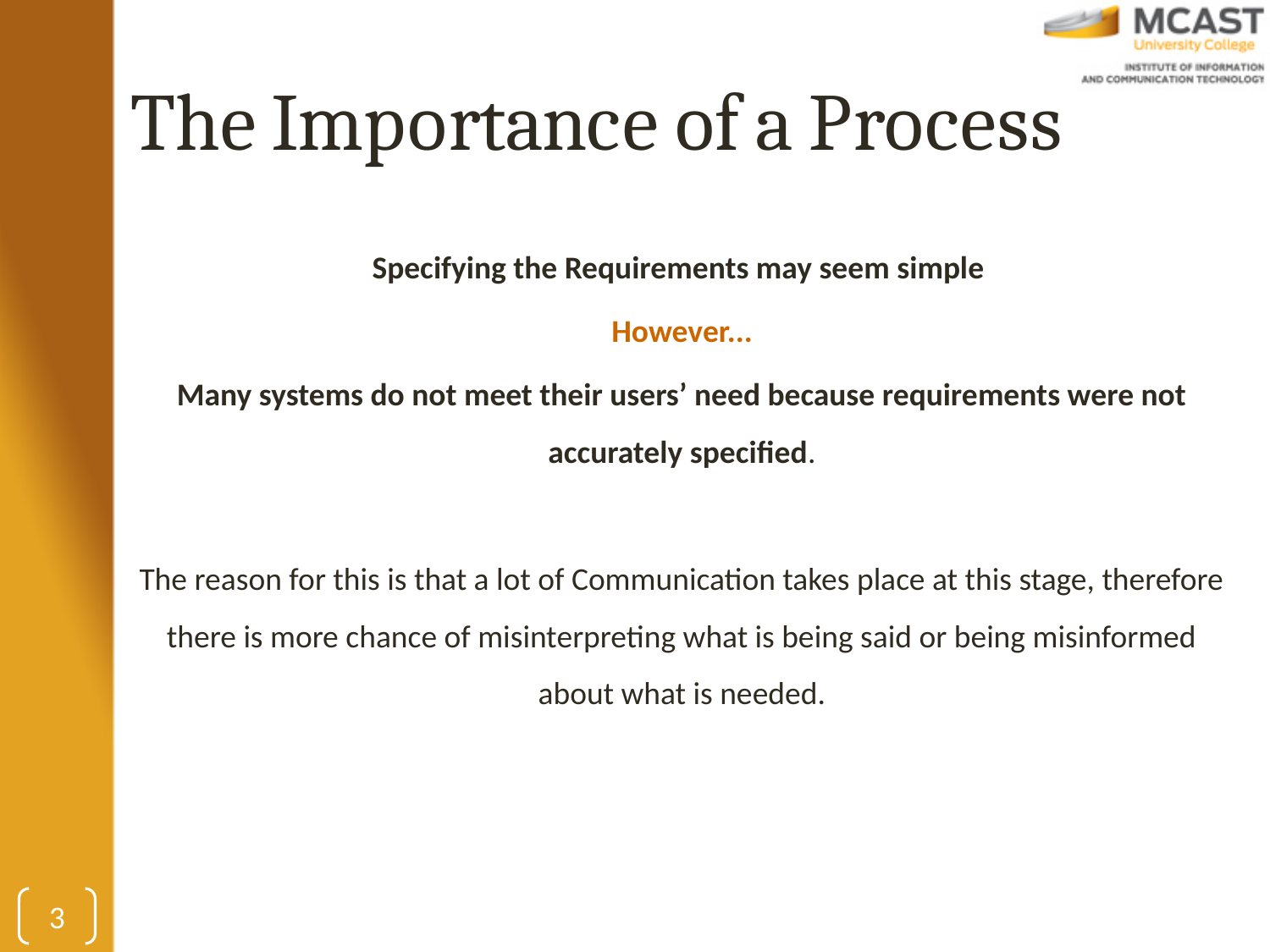

# The Importance of a Process
Specifying the Requirements may seem simple
However...
Many systems do not meet their users’ need because requirements were not accurately specified.

The reason for this is that a lot of Communication takes place at this stage, therefore there is more chance of misinterpreting what is being said or being misinformed about what is needed.

3